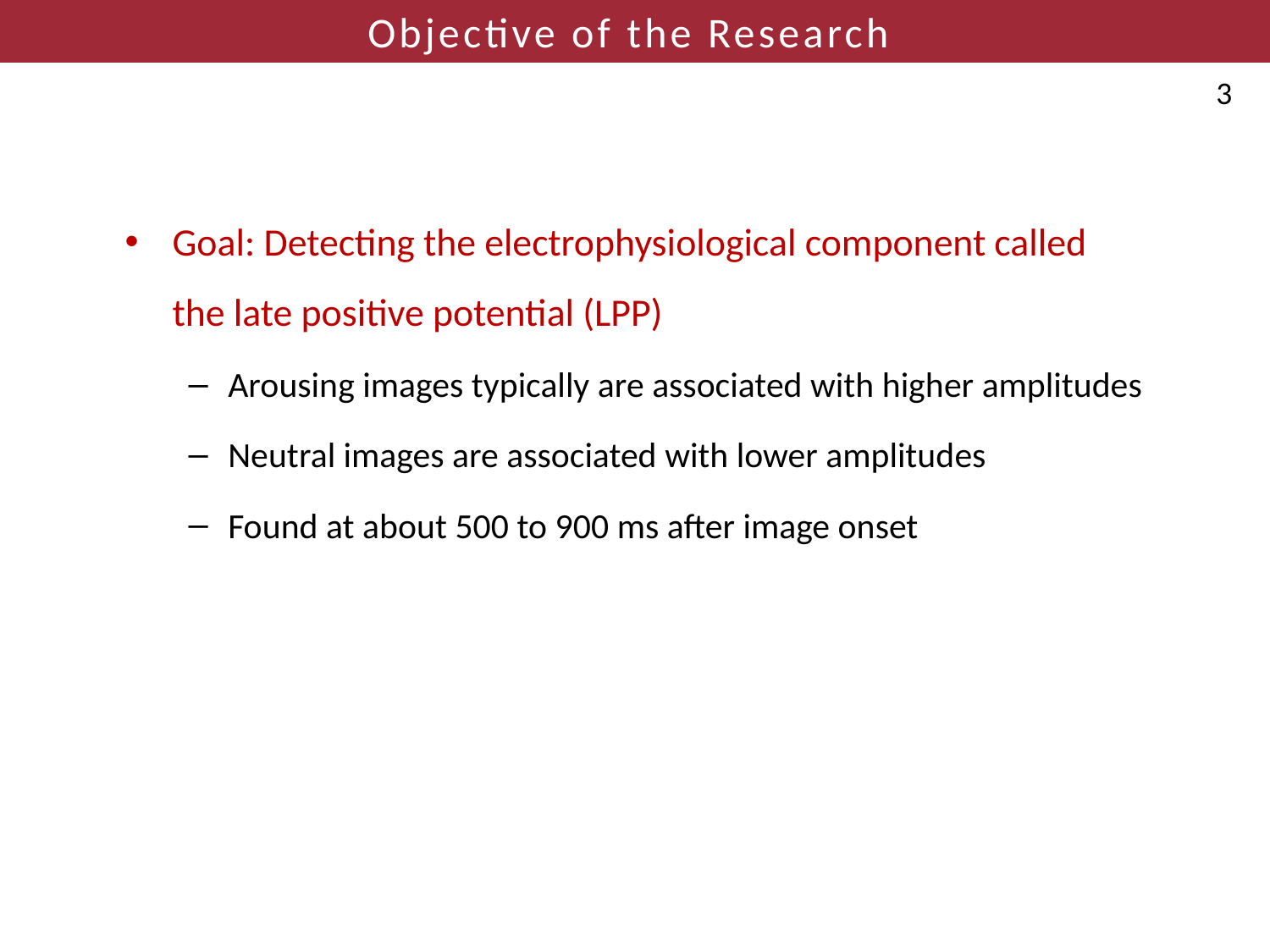

# Objective of the Research
Goal: Detecting the electrophysiological component called the late positive potential (LPP)
Arousing images typically are associated with higher amplitudes
Neutral images are associated with lower amplitudes
Found at about 500 to 900 ms after image onset